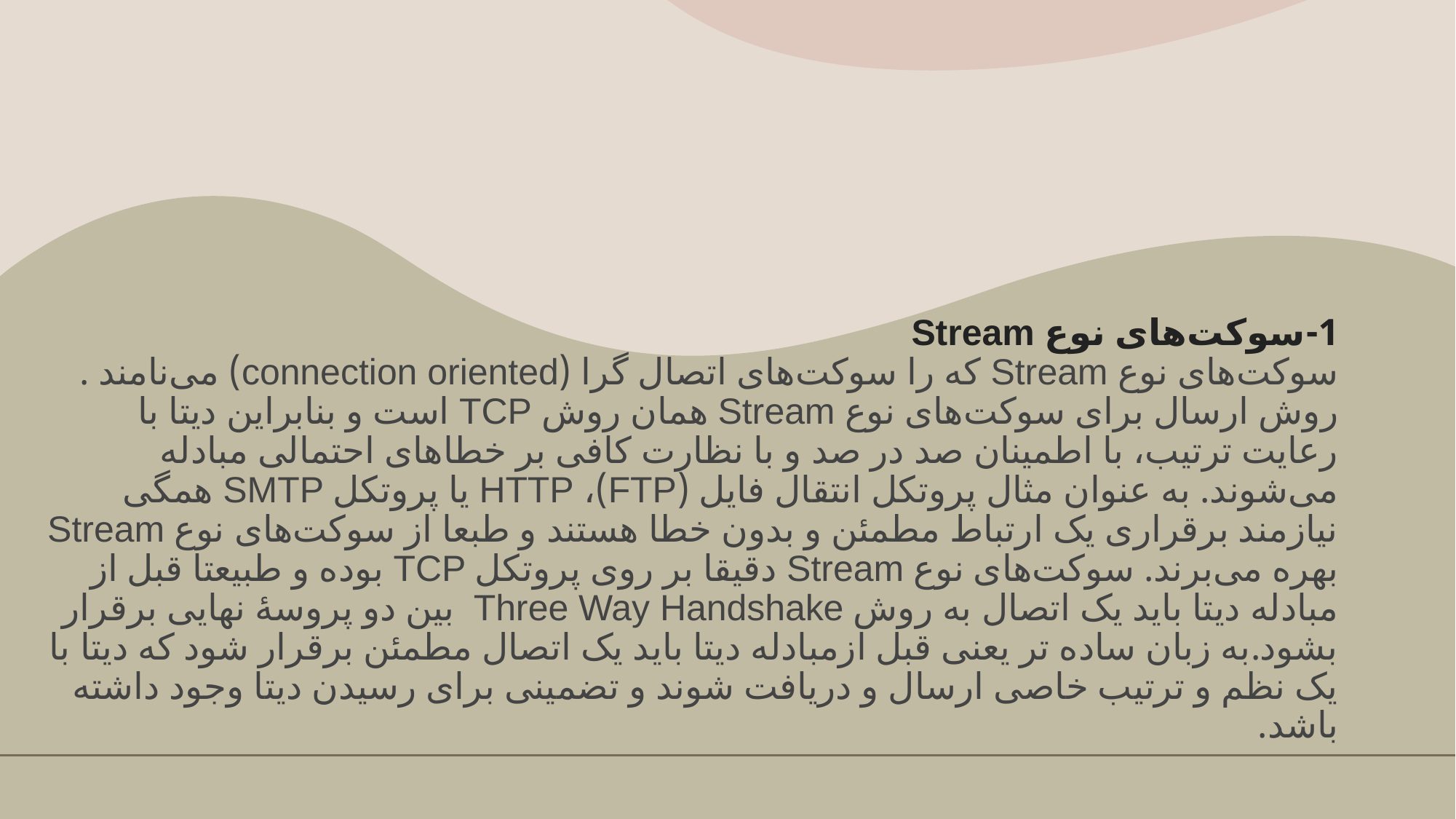

# 1-سوکت‌های نوع Stream سوکت‌های نوع Stream که را سوکت‌های اتصال گرا (connection oriented) می‌نامند . روش ارسال برای سوکت‌های نوع Stream همان روش TCP است و بنابراین دیتا با رعایت ترتیب، با اطمینان صد در صد و با نظارت کافی بر خطاهای احتمالی مبادله می‌شوند. به عنوان مثال پروتکل انتقال فایل (FTP)، HTTP یا پروتکل SMTP همگی نیازمند برقراری یک ارتباط مطمئن و بدون خطا هستند و طبعا از سوکت‌های نوع Stream بهره می‌برند. سوکت‌های نوع Stream دقیقا بر روی پروتکل TCP بوده و طبیعتا قبل از مبادله دیتا باید یک اتصال به روش Three Way Handshake  بین دو پروسهٔ نهایی برقرار بشود.به زبان ساده تر یعنی قبل ازمبادله دیتا باید یک اتصال مطمئن برقرار شود که دیتا با یک نظم و ترتیب خاصی ارسال و دریافت شوند و تضمینی برای رسیدن دیتا وجود داشته باشد.